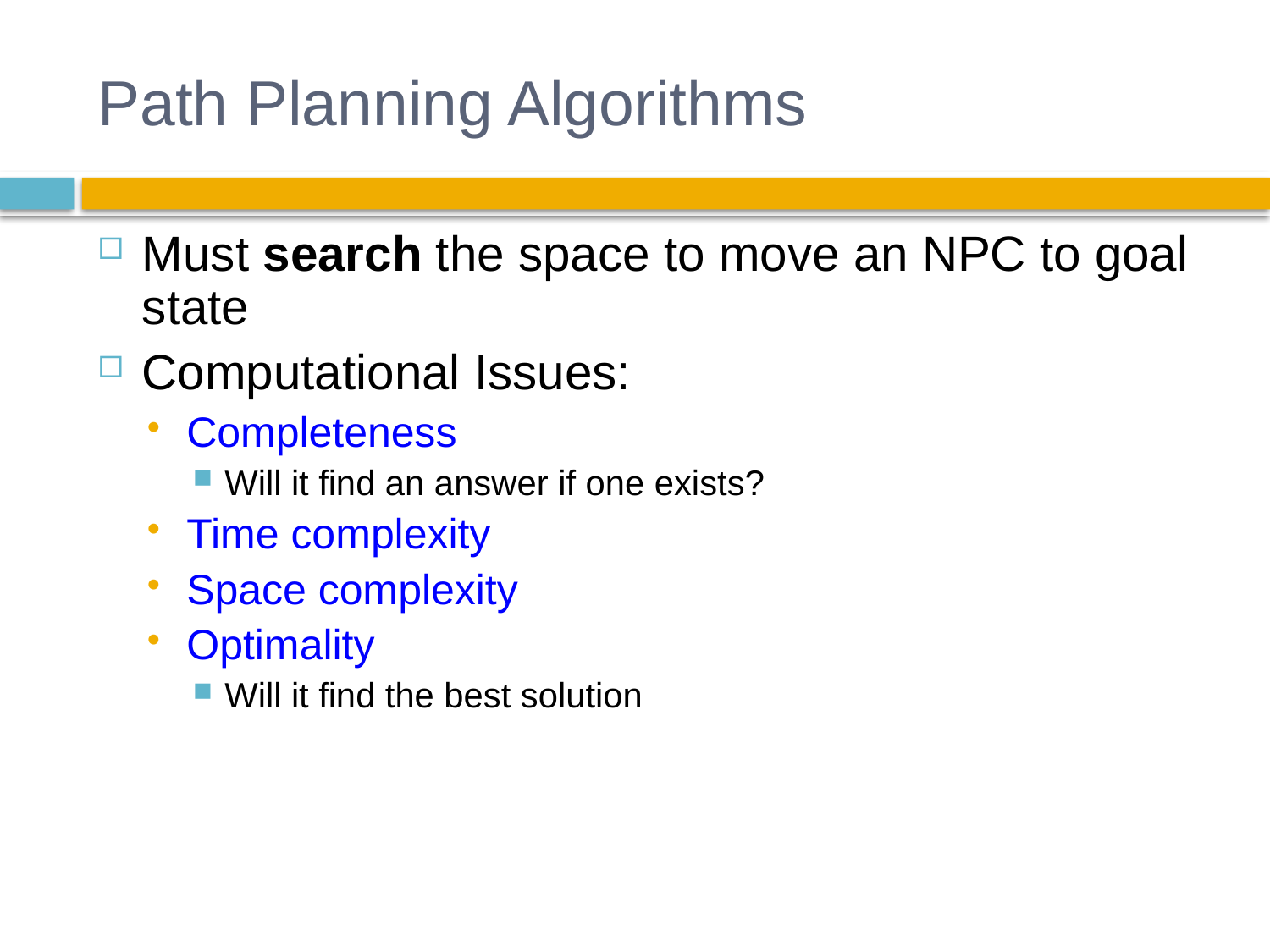

# Path Planning Algorithms
Must search the space to move an NPC to goal state
Computational Issues:
Completeness
Will it find an answer if one exists?
Time complexity
Space complexity
Optimality
Will it find the best solution